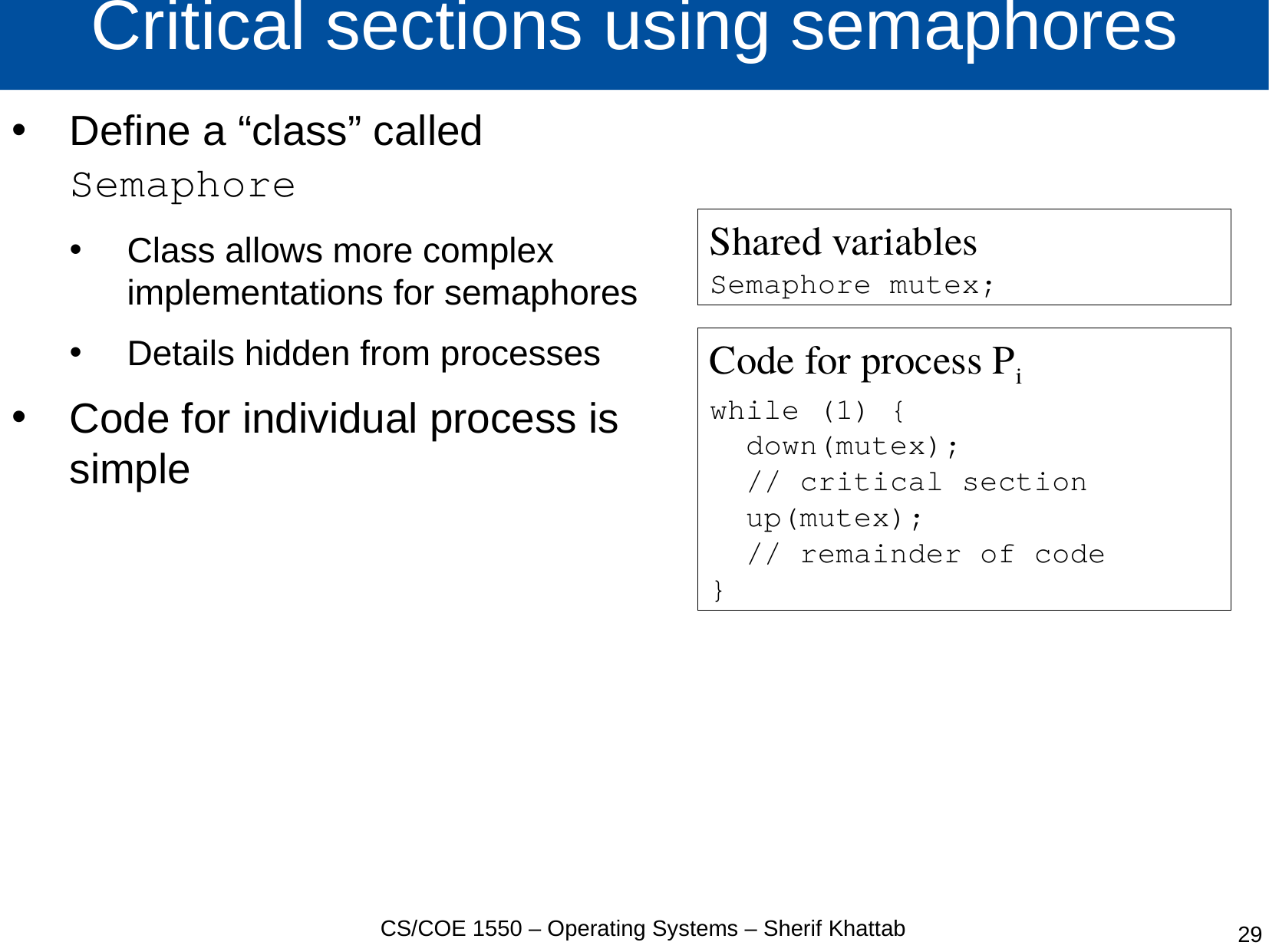

# Critical sections using semaphores
Define a “class” called Semaphore
Class allows more complex implementations for semaphores
Details hidden from processes
Code for individual process is simple
Shared variables
Semaphore mutex;
Code for process Pi
while (1) {
  down(mutex);
  // critical section
  up(mutex);
  // remainder of code
}
CS/COE 1550 – Operating Systems – Sherif Khattab
29